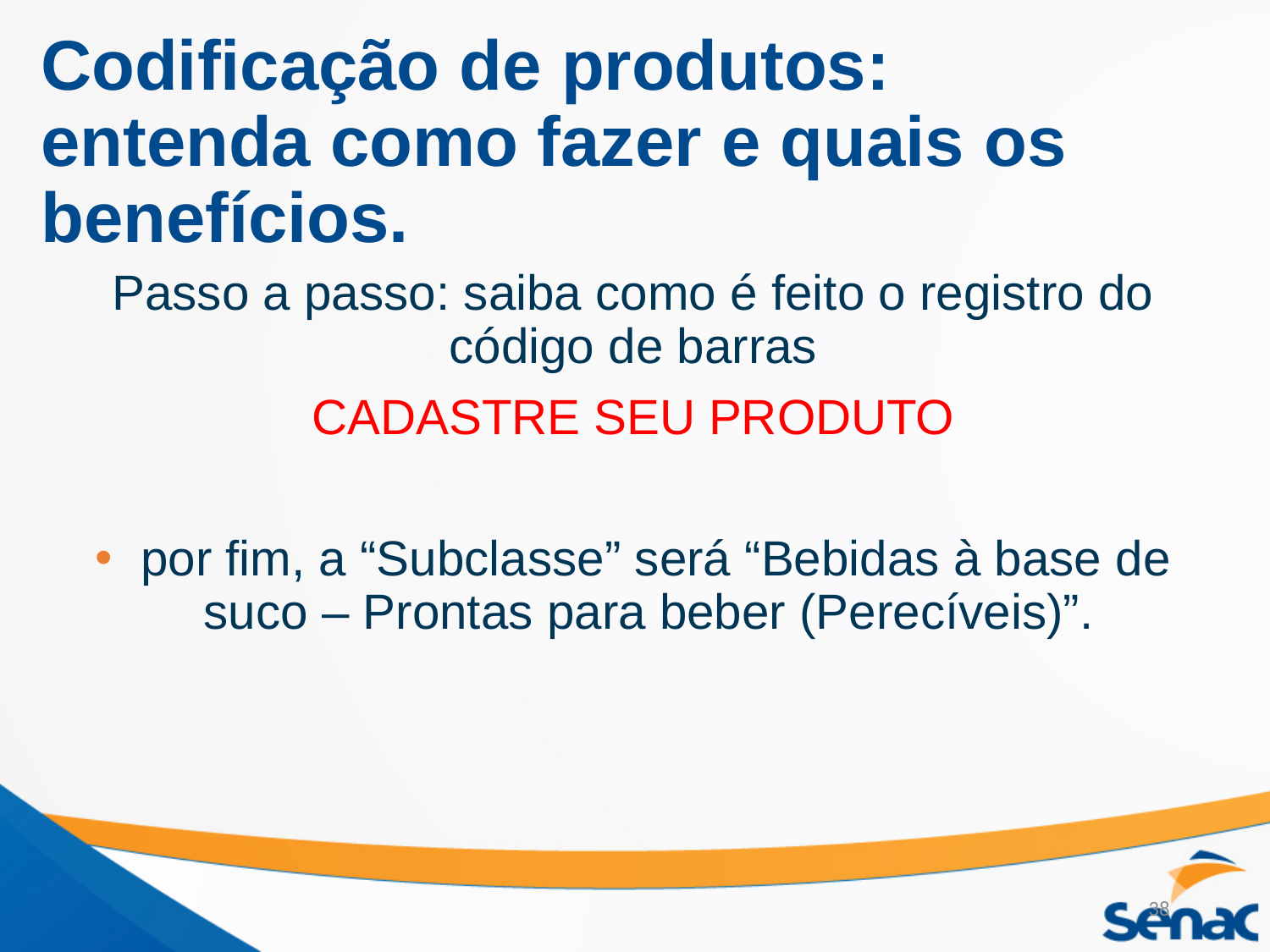

# Codificação de produtos: entenda como fazer e quais os benefícios.
Passo a passo: saiba como é feito o registro do código de barras
CADASTRE SEU PRODUTO

 por fim, a “Subclasse” será “Bebidas à base de suco – Prontas para beber (Perecíveis)”.
38